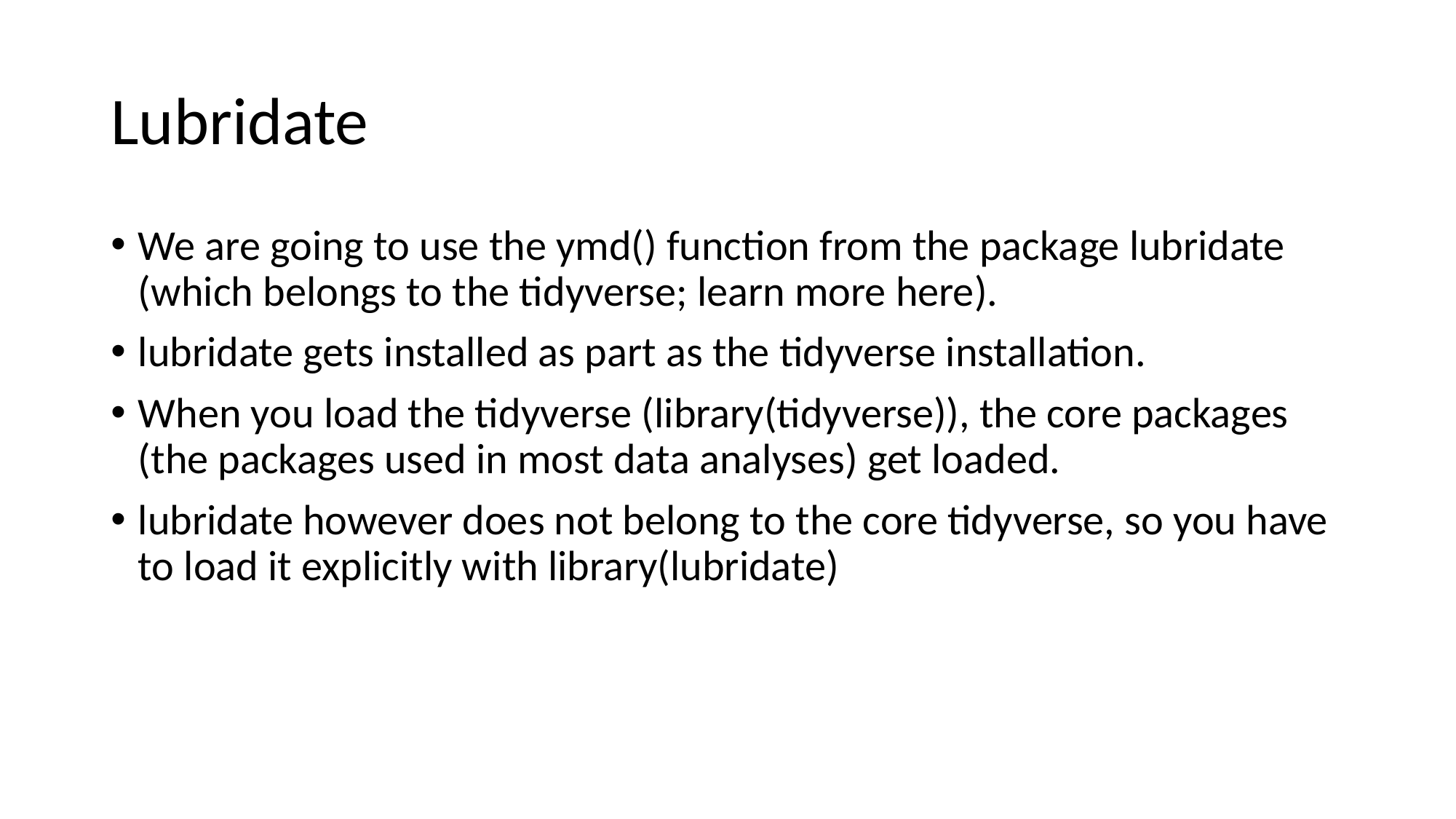

# Lubridate
We are going to use the ymd() function from the package lubridate (which belongs to the tidyverse; learn more here).
lubridate gets installed as part as the tidyverse installation.
When you load the tidyverse (library(tidyverse)), the core packages (the packages used in most data analyses) get loaded.
lubridate however does not belong to the core tidyverse, so you have to load it explicitly with library(lubridate)